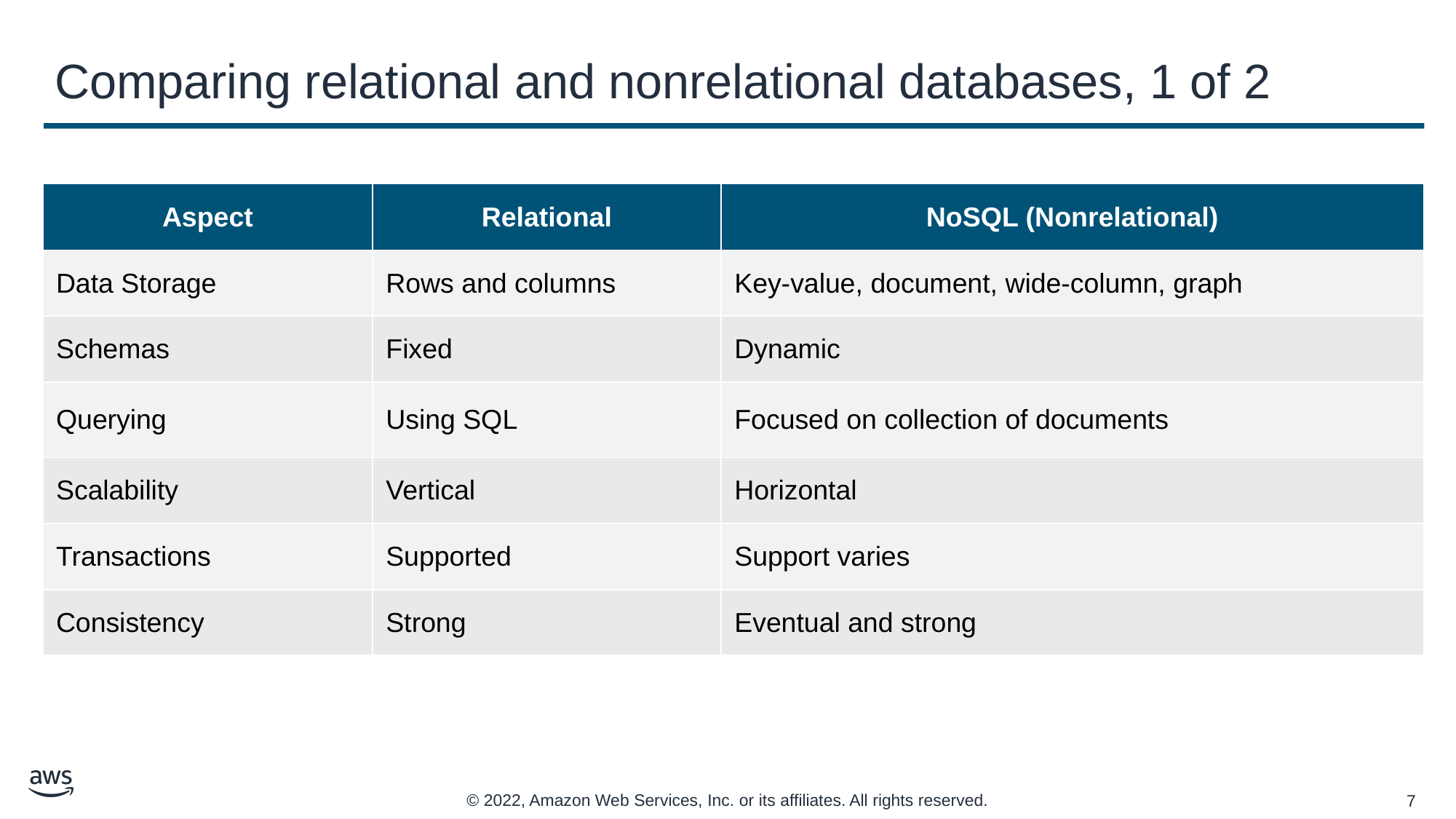

# Comparing relational and nonrelational databases, 1 of 2
| Aspect | Relational | NoSQL (Nonrelational) |
| --- | --- | --- |
| Data Storage | Rows and columns | Key-value, document, wide-column, graph |
| Schemas | Fixed | Dynamic |
| Querying | Using SQL | Focused on collection of documents |
| Scalability | Vertical | Horizontal |
| Transactions | Supported | Support varies |
| Consistency | Strong | Eventual and strong |
7